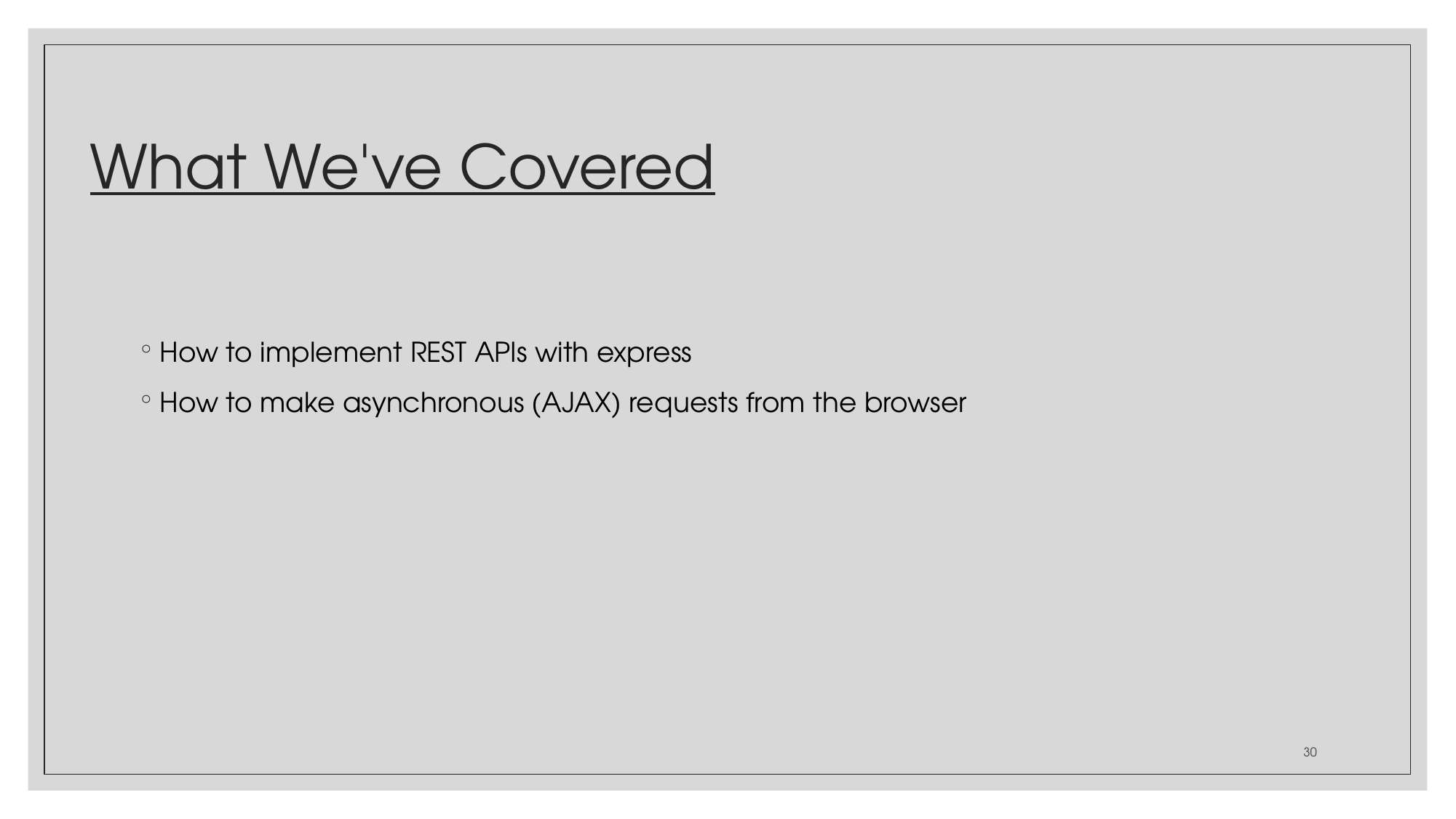

# What We've Covered
How to implement REST APIs with express
How to make asynchronous (AJAX) requests from the browser
30